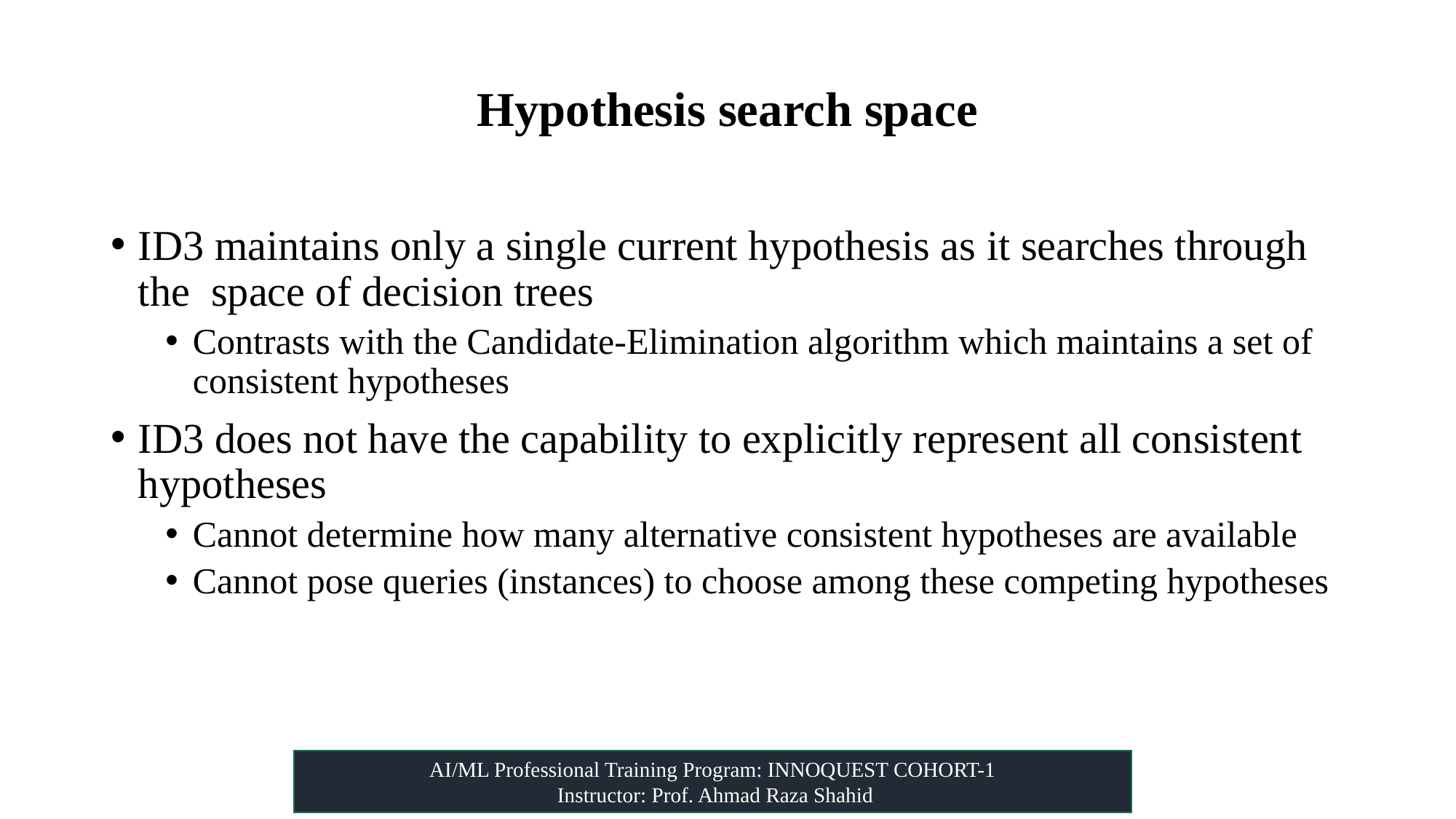

# Hypothesis search space
ID3 maintains only a single current hypothesis as it searches through the  space of decision trees
Contrasts with the Candidate-Elimination algorithm which maintains a set of consistent hypotheses
ID3 does not have the capability to explicitly represent all consistent hypotheses
Cannot determine how many alternative consistent hypotheses are available
Cannot pose queries (instances) to choose among these competing hypotheses
AI/ML Professional Training Program: INNOQUEST COHORT-1
 Instructor: Prof. Ahmad Raza Shahid
(Quinlan 1986)